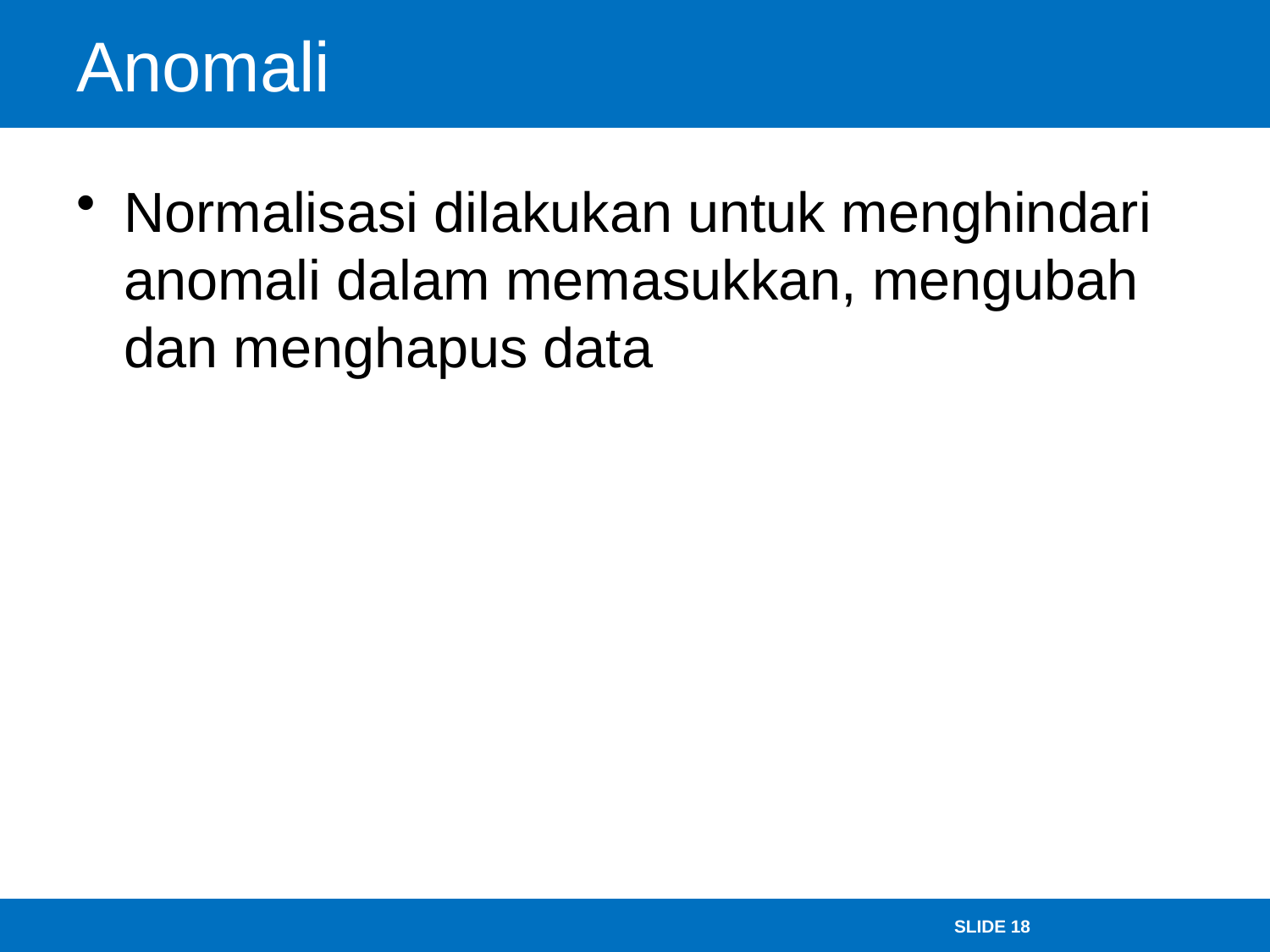

# Anomali
Normalisasi dilakukan untuk menghindari anomali dalam memasukkan, mengubah dan menghapus data